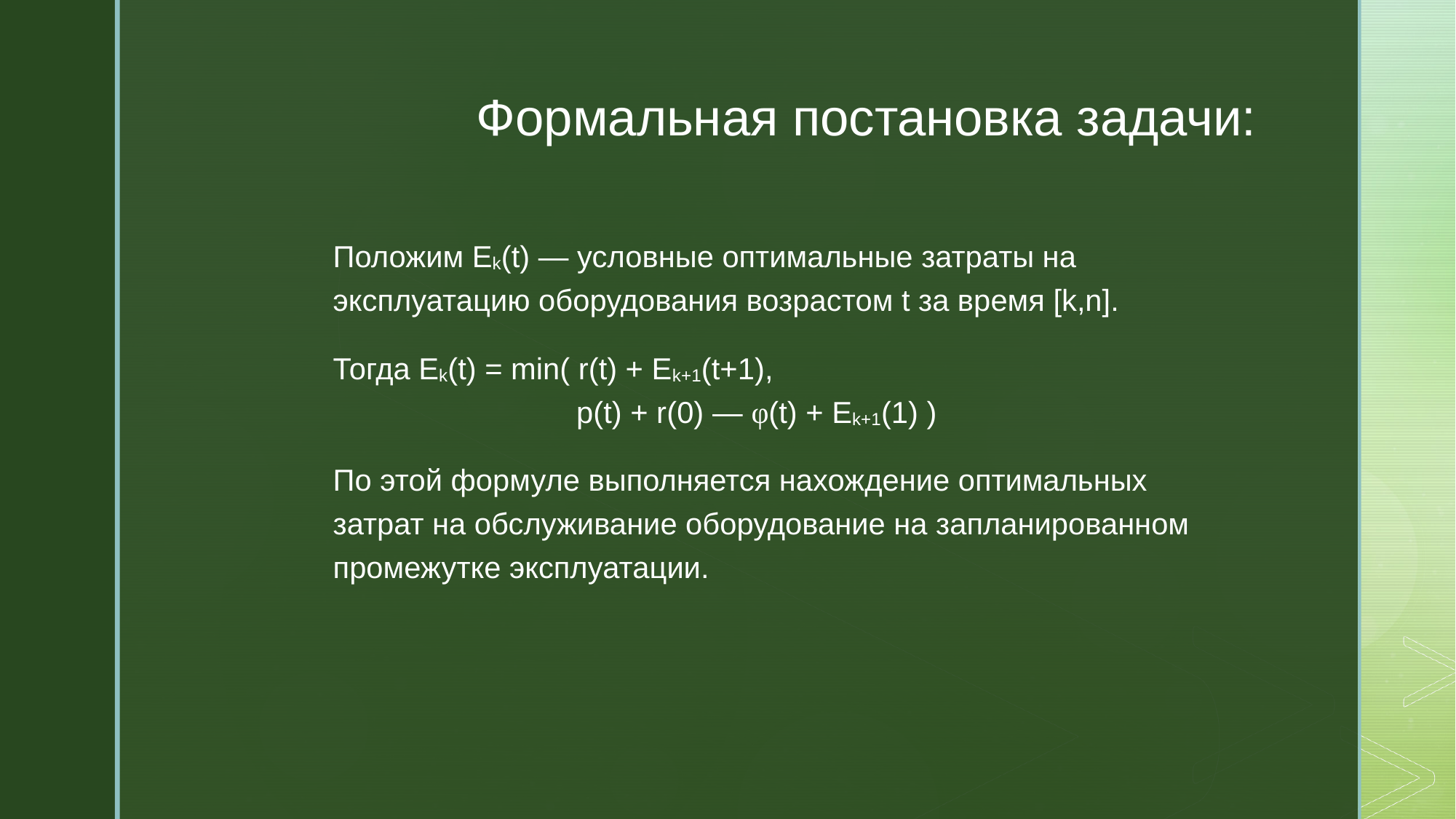

Формальная постановка задачи:
Положим Ek(t) — условные оптимальные затраты на эксплуатацию оборудования возрастом t за время [k,n].
Тогда Ek(t) = min( r(t) + Ek+1(t+1),
		   p(t) + r(0) — φ(t) + Ek+1(1) )
По этой формуле выполняется нахождение оптимальных затрат на обслуживание оборудование на запланированном промежутке эксплуатации.